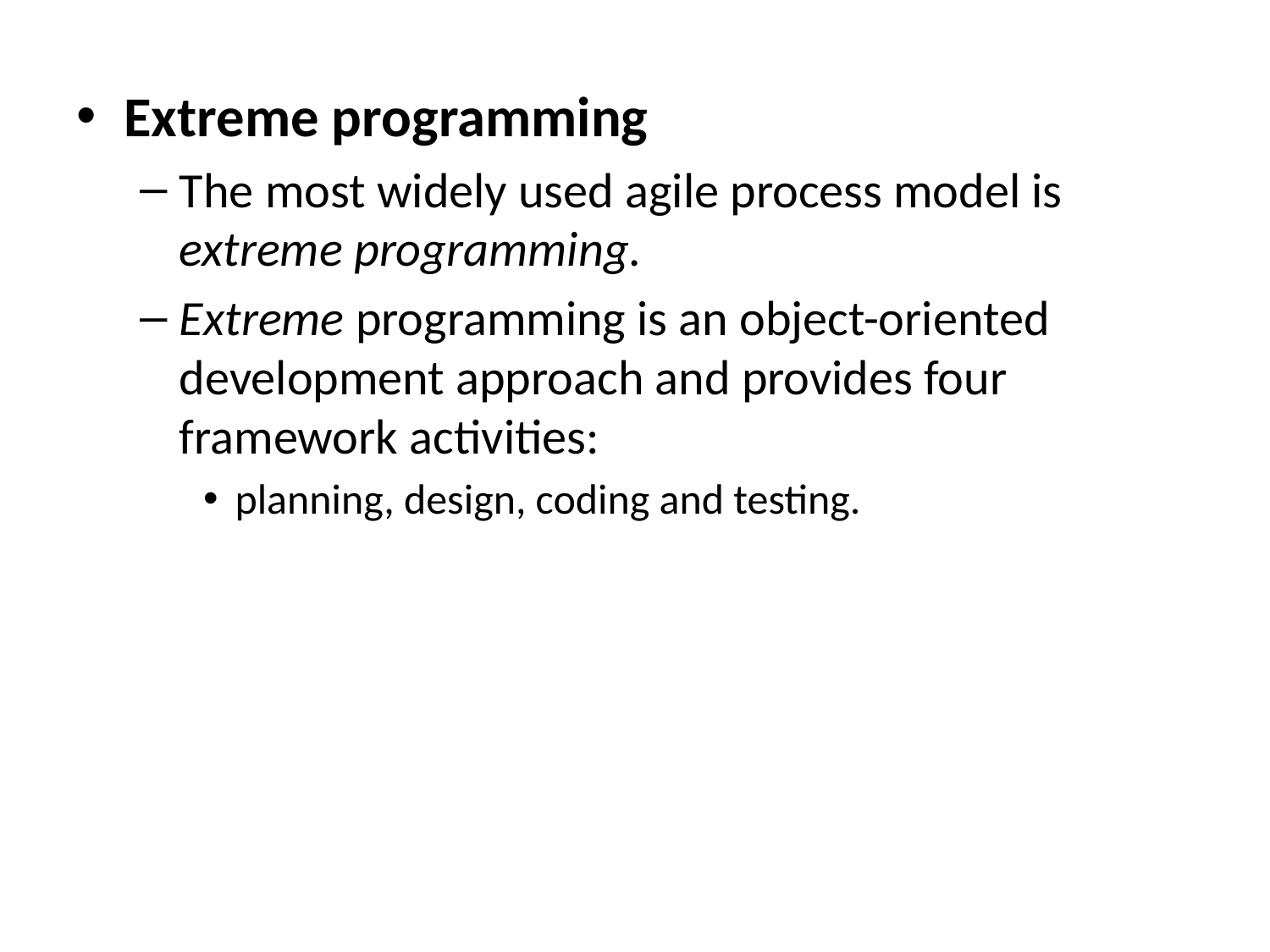

Extreme programming
The most widely used agile process model is extreme programming.
Extreme programming is an object-oriented development approach and provides four framework activities:
planning, design, coding and testing.